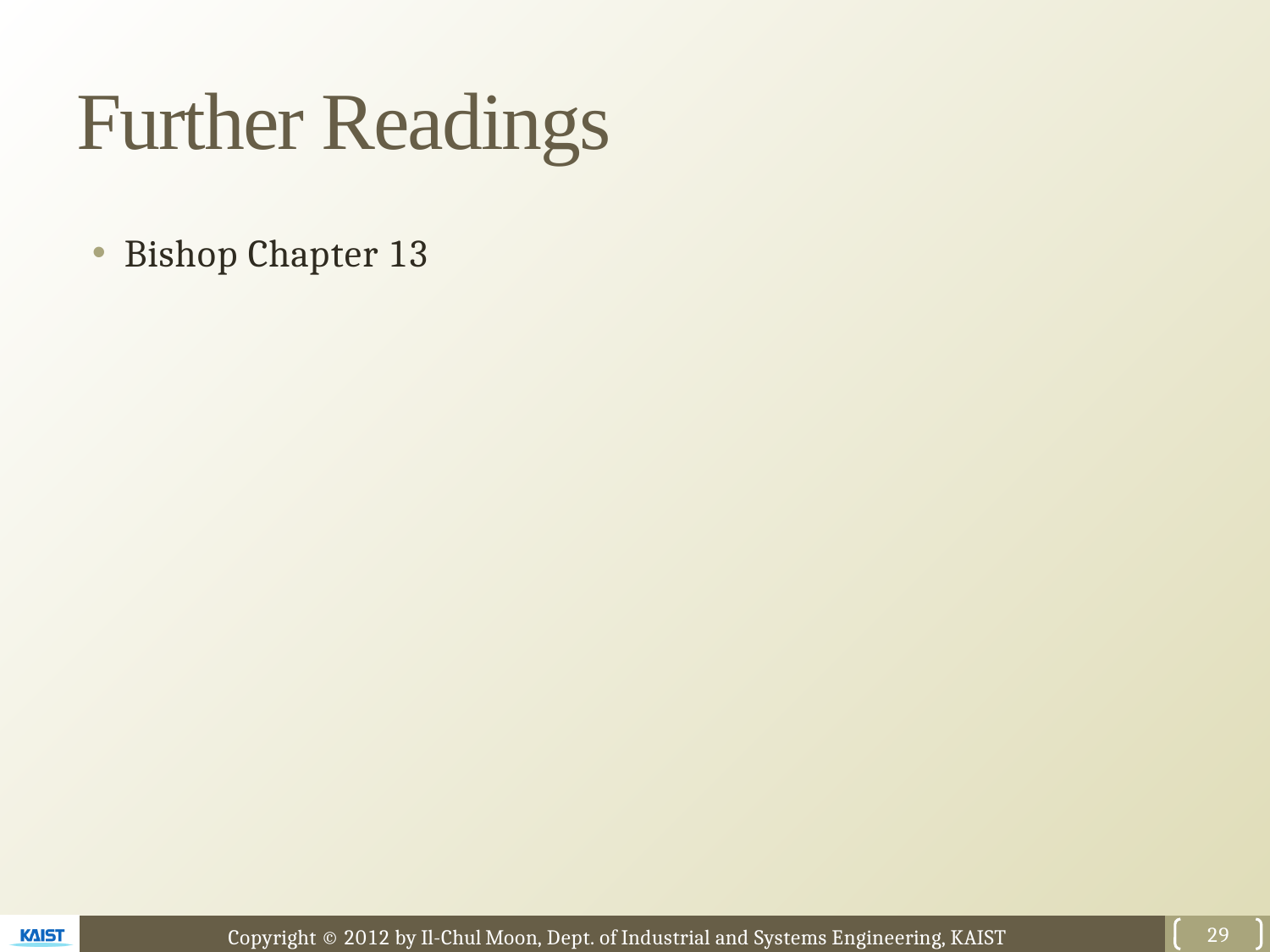

# Further Readings
Bishop Chapter 13
29